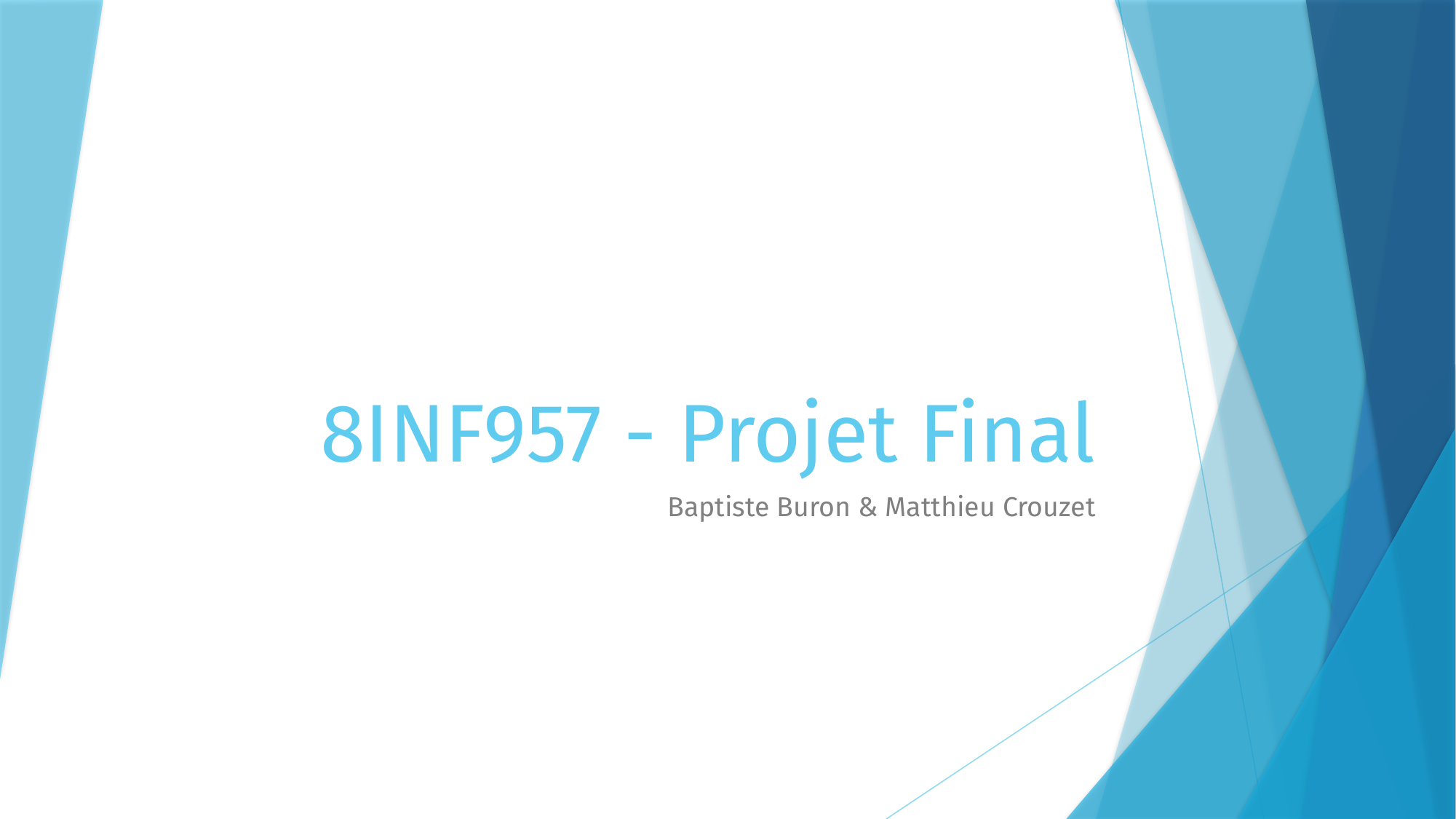

# 8INF957 - Projet Final
Baptiste Buron & Matthieu Crouzet